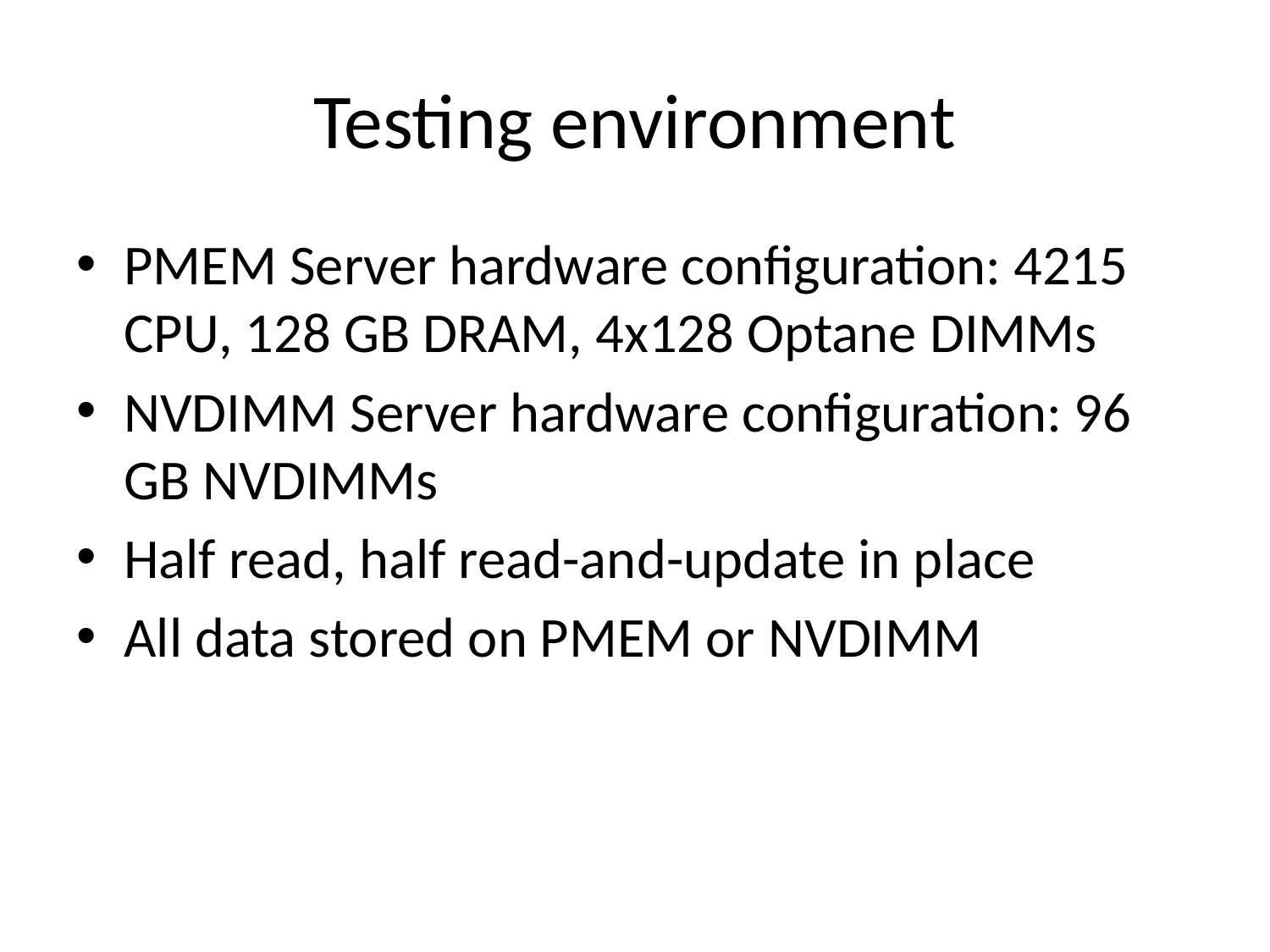

# Testing environment
PMEM Server hardware configuration: 4215 CPU, 128 GB DRAM, 4x128 Optane DIMMs
NVDIMM Server hardware configuration: 96 GB NVDIMMs
Half read, half read-and-update in place
All data stored on PMEM or NVDIMM